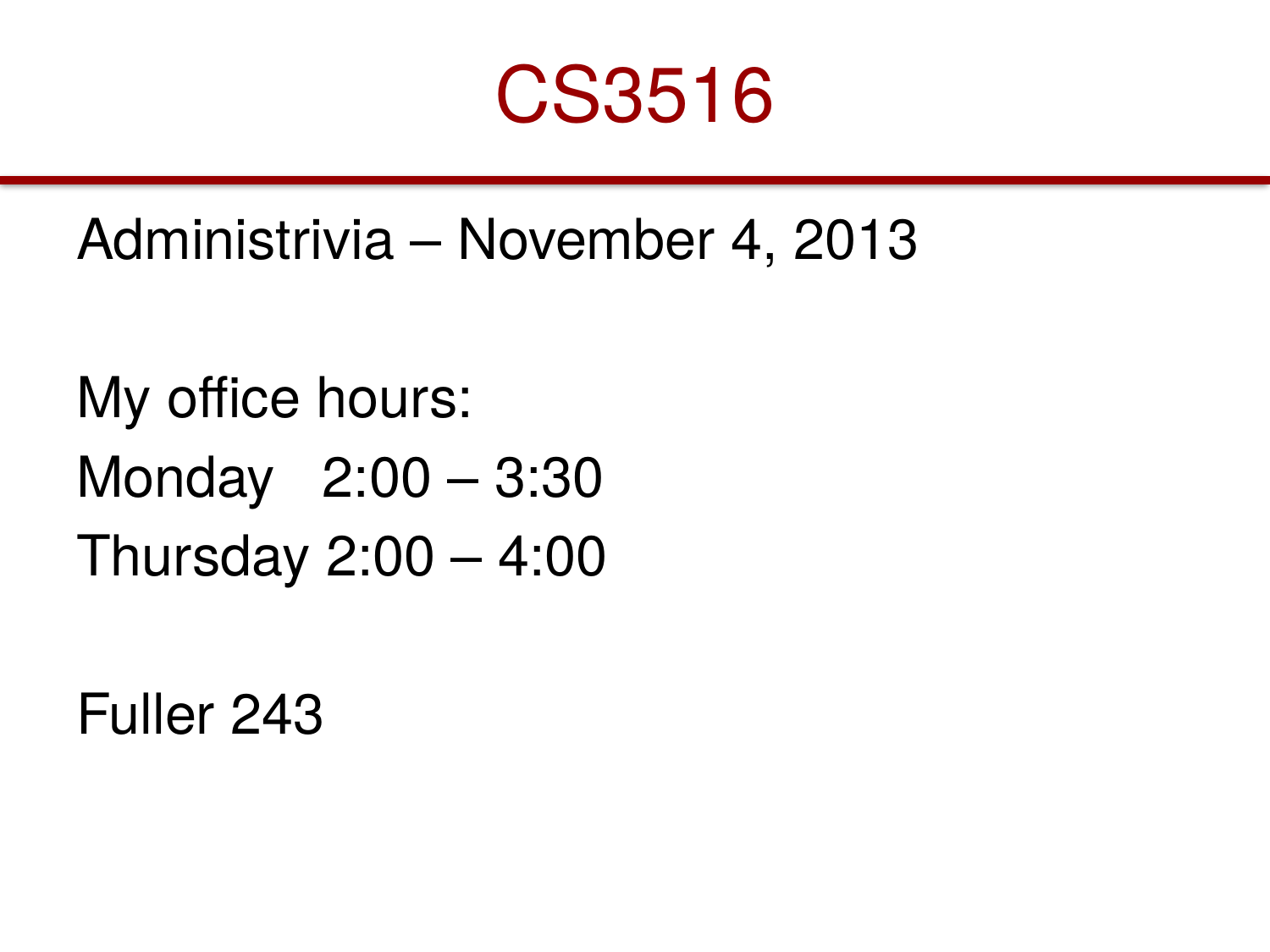

# CS3516
Administrivia – November 4, 2013

My office hours:
Monday   2:00 – 3:30
Thursday 2:00 – 4:00

Fuller 243